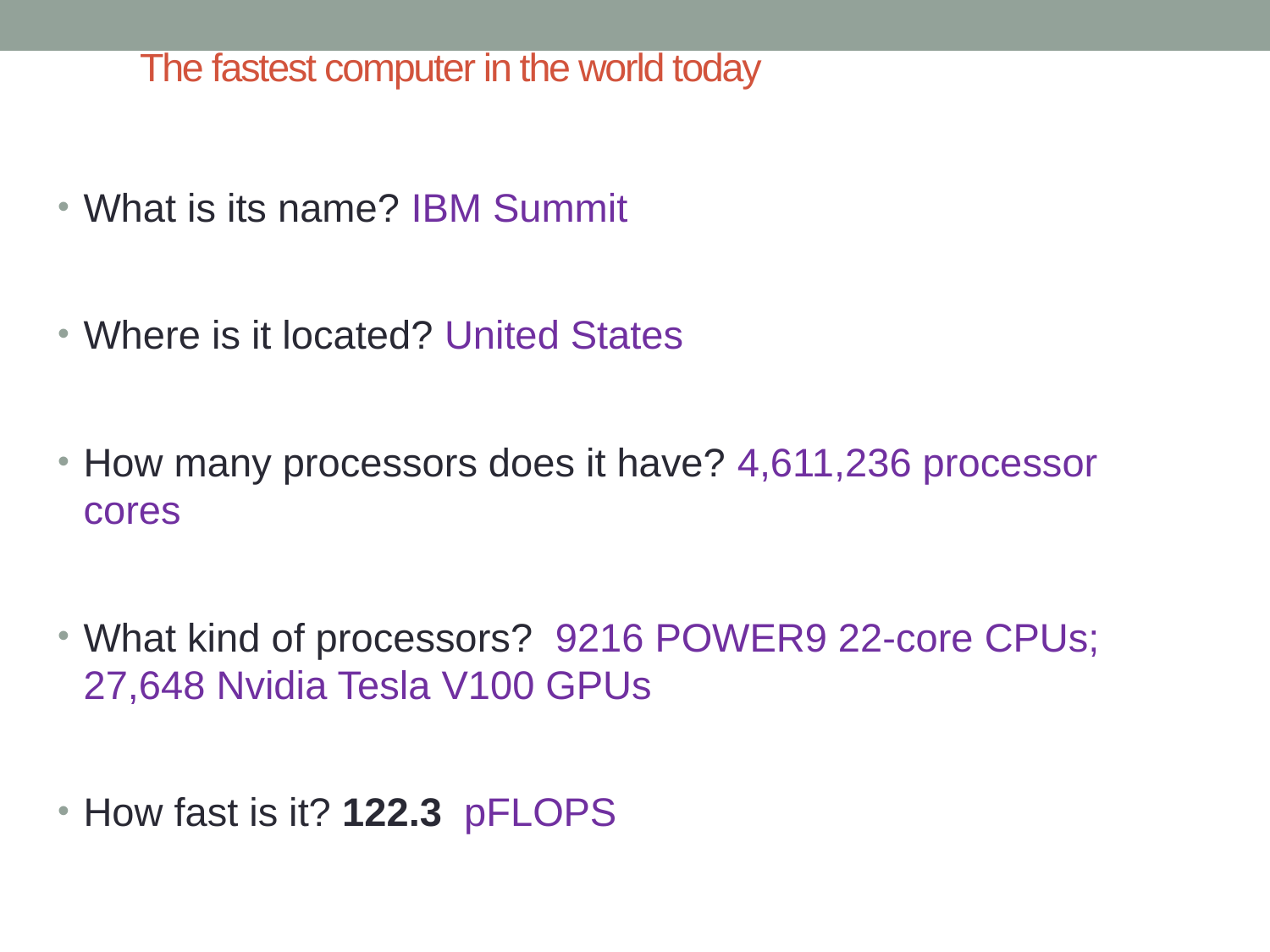

# The fastest computer in the world today
What is its name? IBM Summit
Where is it located? United States
How many processors does it have? 4,611,236 processor cores
What kind of processors?  9216 POWER9 22-core CPUs; 27,648 Nvidia Tesla V100 GPUs
How fast is it? 122.3  pFLOPS